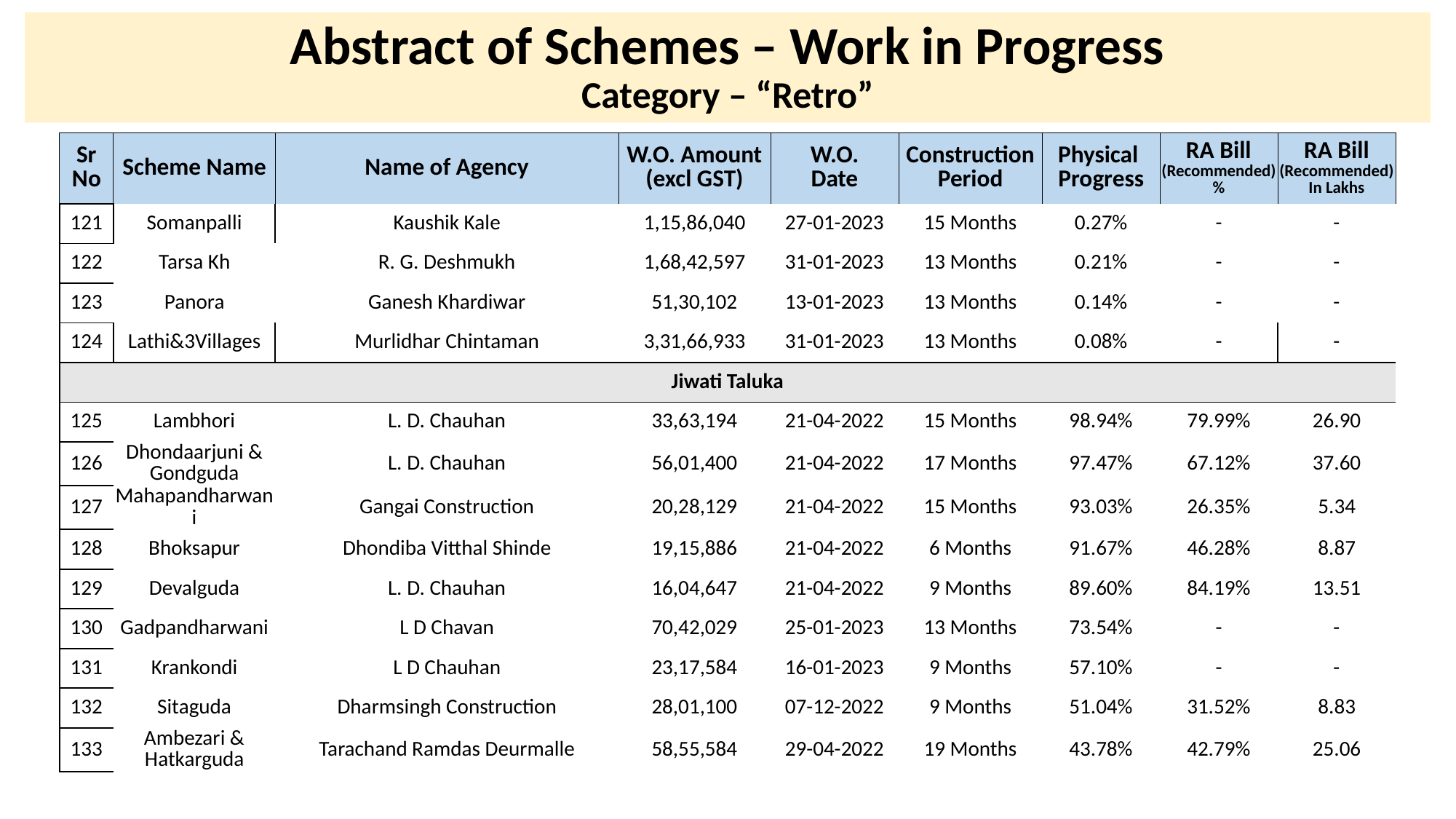

# Abstract of Schemes – Work in Progress Category – “Retro”
| Sr No | Scheme Name | Name of Agency | W.O. Amount (excl GST) | W.O. Date | Construction Period | Physical Progress | RA Bill (Recommended) % | RA Bill (Recommended) In Lakhs |
| --- | --- | --- | --- | --- | --- | --- | --- | --- |
| 121 | Somanpalli | Kaushik Kale | 1,15,86,040 | 27-01-2023 | 15 Months | 0.27% | - | - |
| --- | --- | --- | --- | --- | --- | --- | --- | --- |
| 122 | Tarsa Kh | R. G. Deshmukh | 1,68,42,597 | 31-01-2023 | 13 Months | 0.21% | - | - |
| 123 | Panora | Ganesh Khardiwar | 51,30,102 | 13-01-2023 | 13 Months | 0.14% | - | - |
| 124 | Lathi&3Villages | Murlidhar Chintaman | 3,31,66,933 | 31-01-2023 | 13 Months | 0.08% | - | - |
| Jiwati Taluka |  |  |  |  |  |  |  |  |
| 125 | Lambhori | L. D. Chauhan | 33,63,194 | 21-04-2022 | 15 Months | 98.94% | 79.99% | 26.90 |
| 126 | Dhondaarjuni & Gondguda | L. D. Chauhan | 56,01,400 | 21-04-2022 | 17 Months | 97.47% | 67.12% | 37.60 |
| 127 | Mahapandharwani | Gangai Construction | 20,28,129 | 21-04-2022 | 15 Months | 93.03% | 26.35% | 5.34 |
| 128 | Bhoksapur | Dhondiba Vitthal Shinde | 19,15,886 | 21-04-2022 | 6 Months | 91.67% | 46.28% | 8.87 |
| 129 | Devalguda | L. D. Chauhan | 16,04,647 | 21-04-2022 | 9 Months | 89.60% | 84.19% | 13.51 |
| 130 | Gadpandharwani | L D Chavan | 70,42,029 | 25-01-2023 | 13 Months | 73.54% | - | - |
| 131 | Krankondi | L D Chauhan | 23,17,584 | 16-01-2023 | 9 Months | 57.10% | - | - |
| 132 | Sitaguda | Dharmsingh Construction | 28,01,100 | 07-12-2022 | 9 Months | 51.04% | 31.52% | 8.83 |
| 133 | Ambezari & Hatkarguda | Tarachand Ramdas Deurmalle | 58,55,584 | 29-04-2022 | 19 Months | 43.78% | 42.79% | 25.06 |